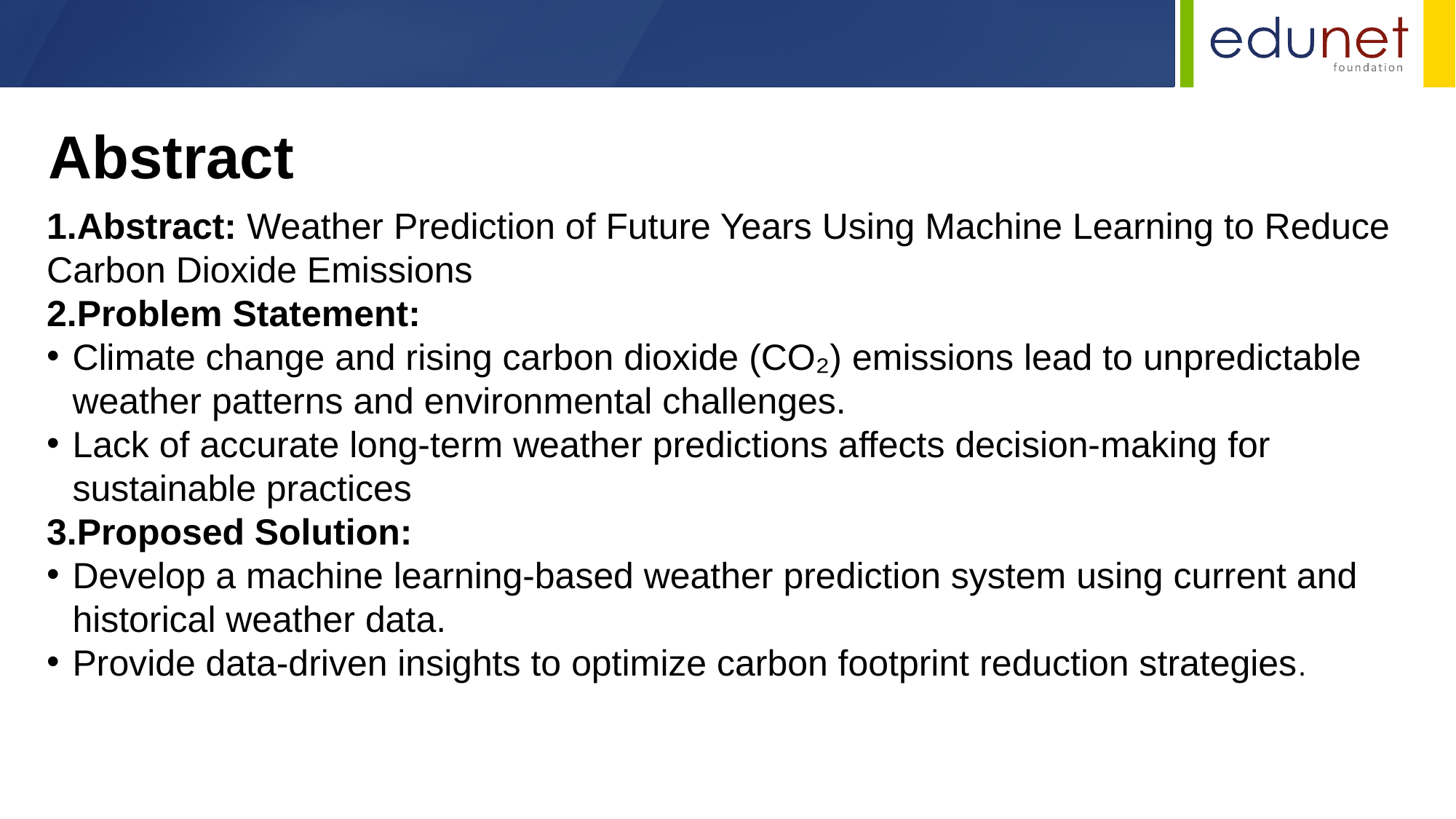

Abstract
1.Abstract: Weather Prediction of Future Years Using Machine Learning to Reduce Carbon Dioxide Emissions
2.Problem Statement:
Climate change and rising carbon dioxide (CO₂) emissions lead to unpredictable weather patterns and environmental challenges.
Lack of accurate long-term weather predictions affects decision-making for sustainable practices
3.Proposed Solution:
Develop a machine learning-based weather prediction system using current and historical weather data.
Provide data-driven insights to optimize carbon footprint reduction strategies.